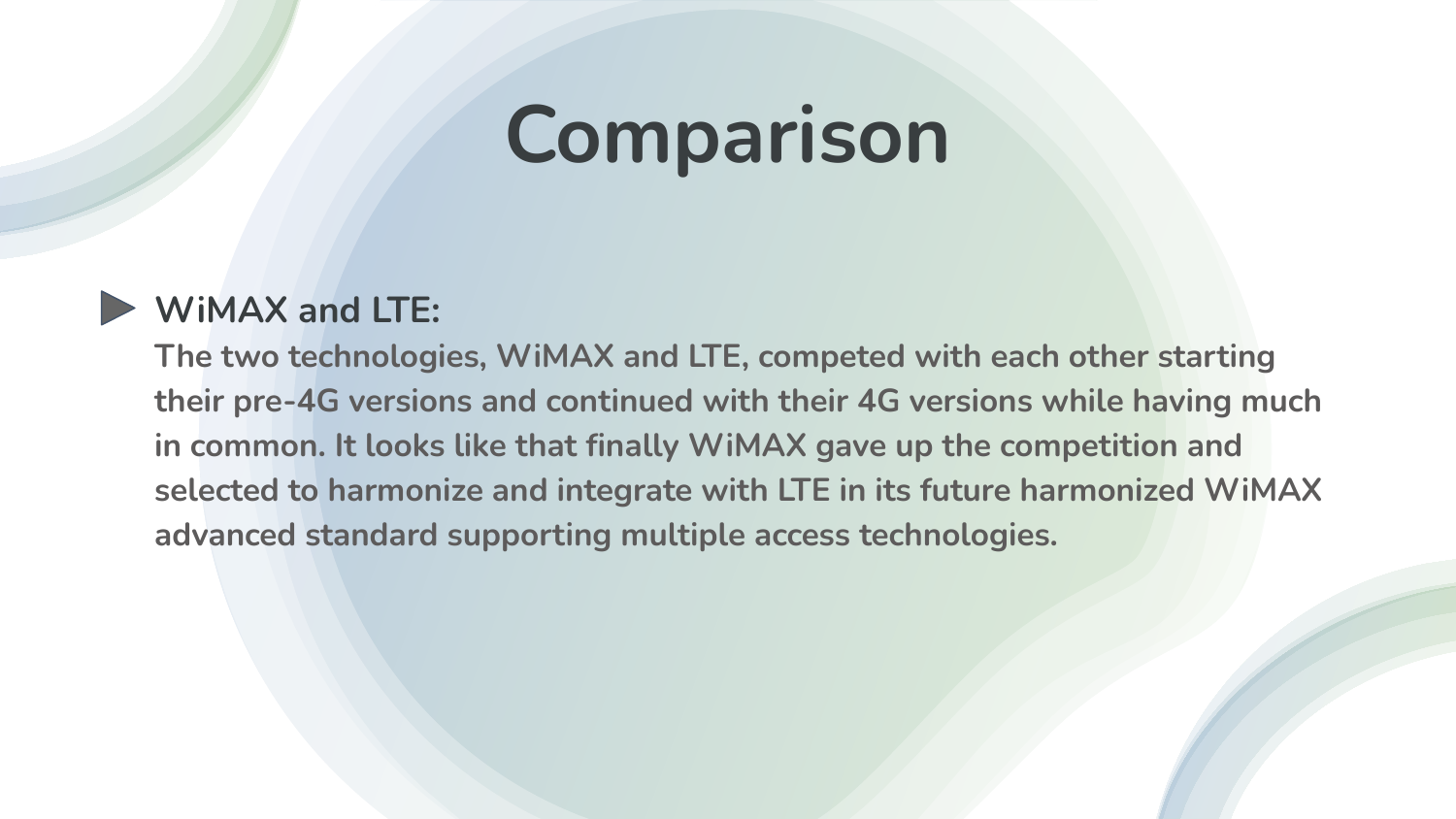

# Comparison
WiMAX and LTE:
The two technologies, WiMAX and LTE, competed with each other starting their pre-4G versions and continued with their 4G versions while having much in common. It looks like that finally WiMAX gave up the competition and selected to harmonize and integrate with LTE in its future harmonized WiMAX advanced standard supporting multiple access technologies.